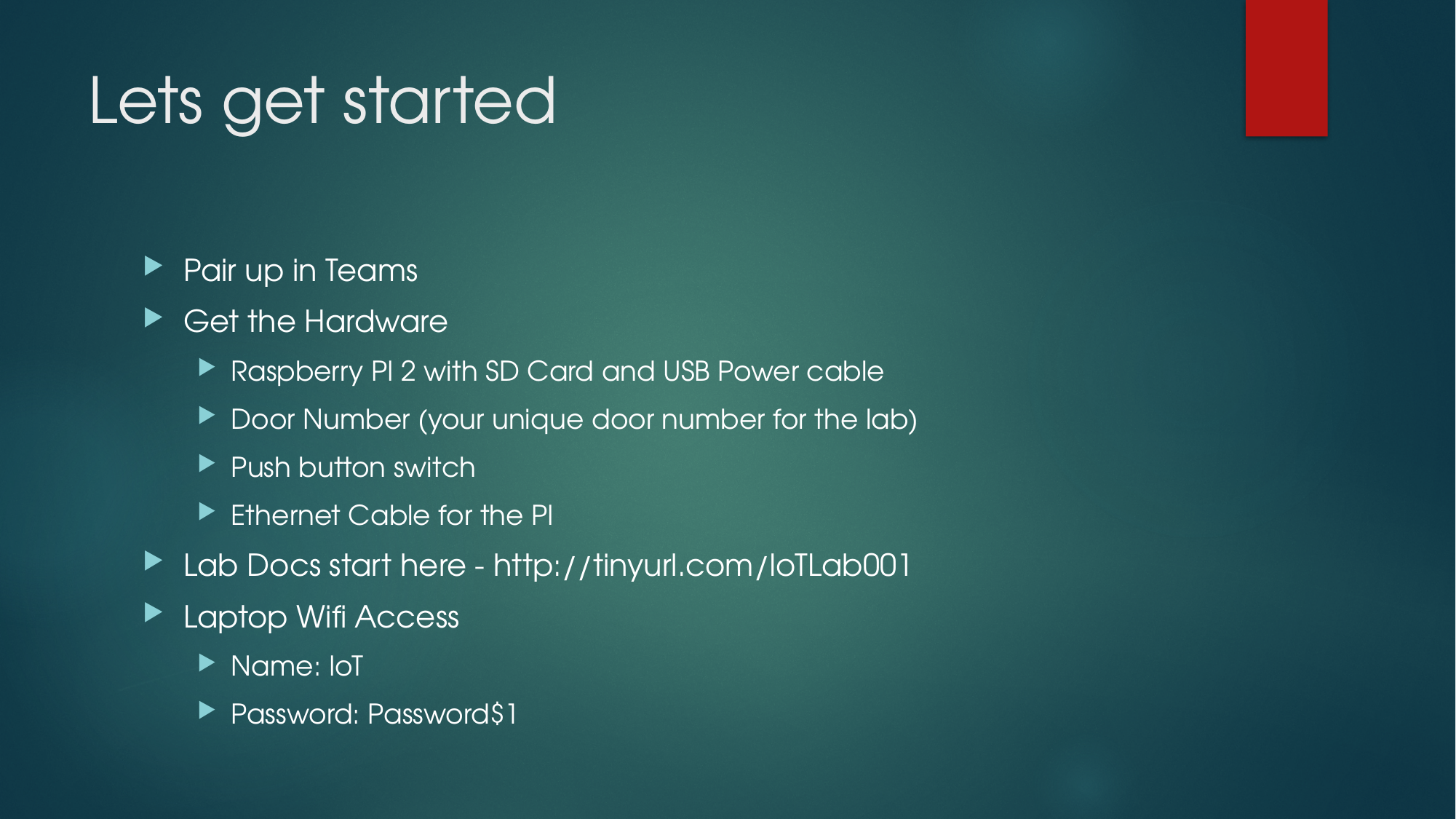

# Lets get started
Pair up in Teams
Get the Hardware
Raspberry PI 2 with SD Card and USB Power cable
Door Number (your unique door number for the lab)
Push button switch
Ethernet Cable for the PI
Lab Docs start here - http://tinyurl.com/IoTLab001
Laptop Wifi Access
Name: IoT
Password: Password$1